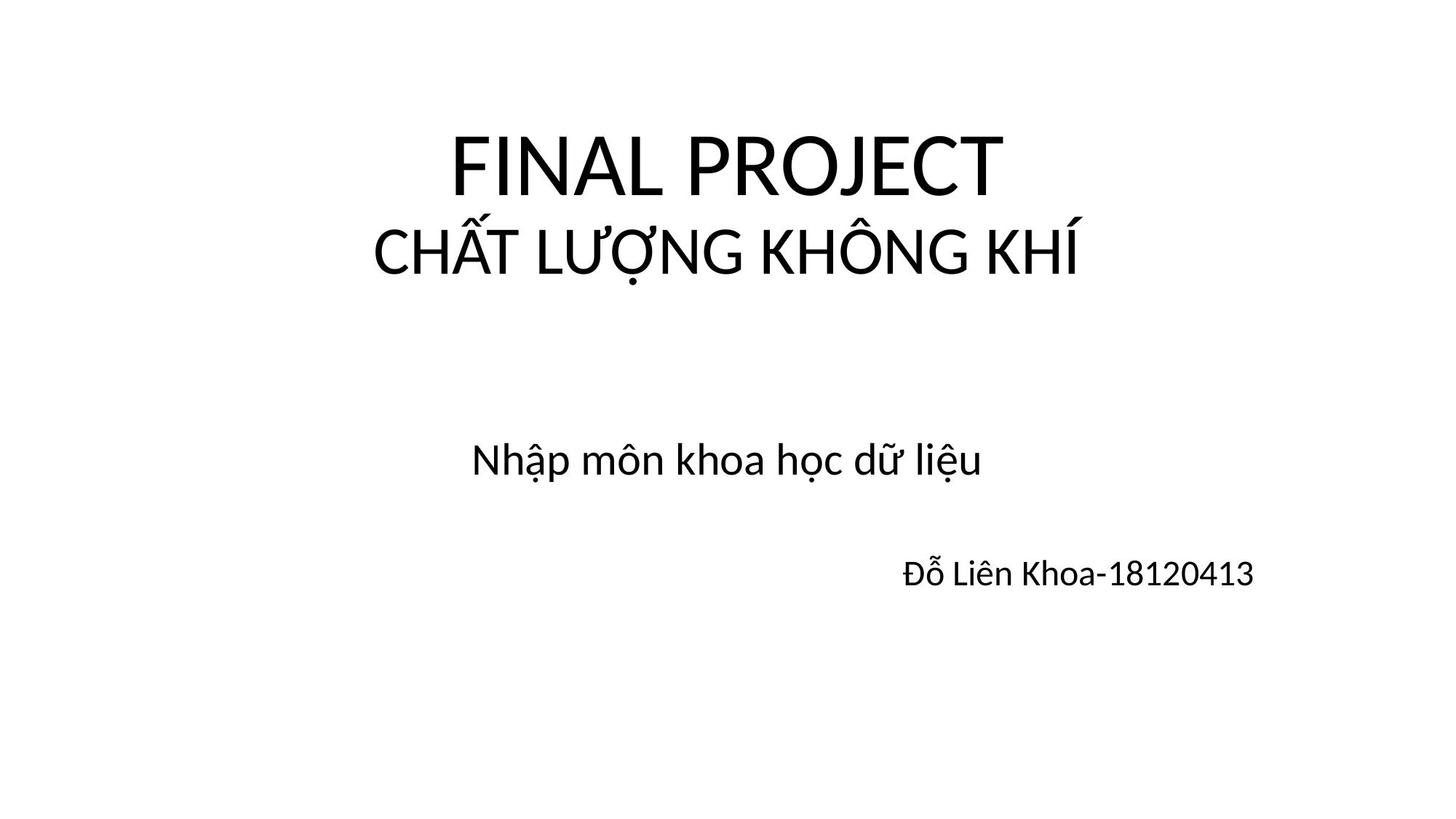

# FINAL PROJECT CHẤT LƯỢNG KHÔNG KHÍ
Nhập môn khoa học dữ liệu

Đỗ Liên Khoa-18120413